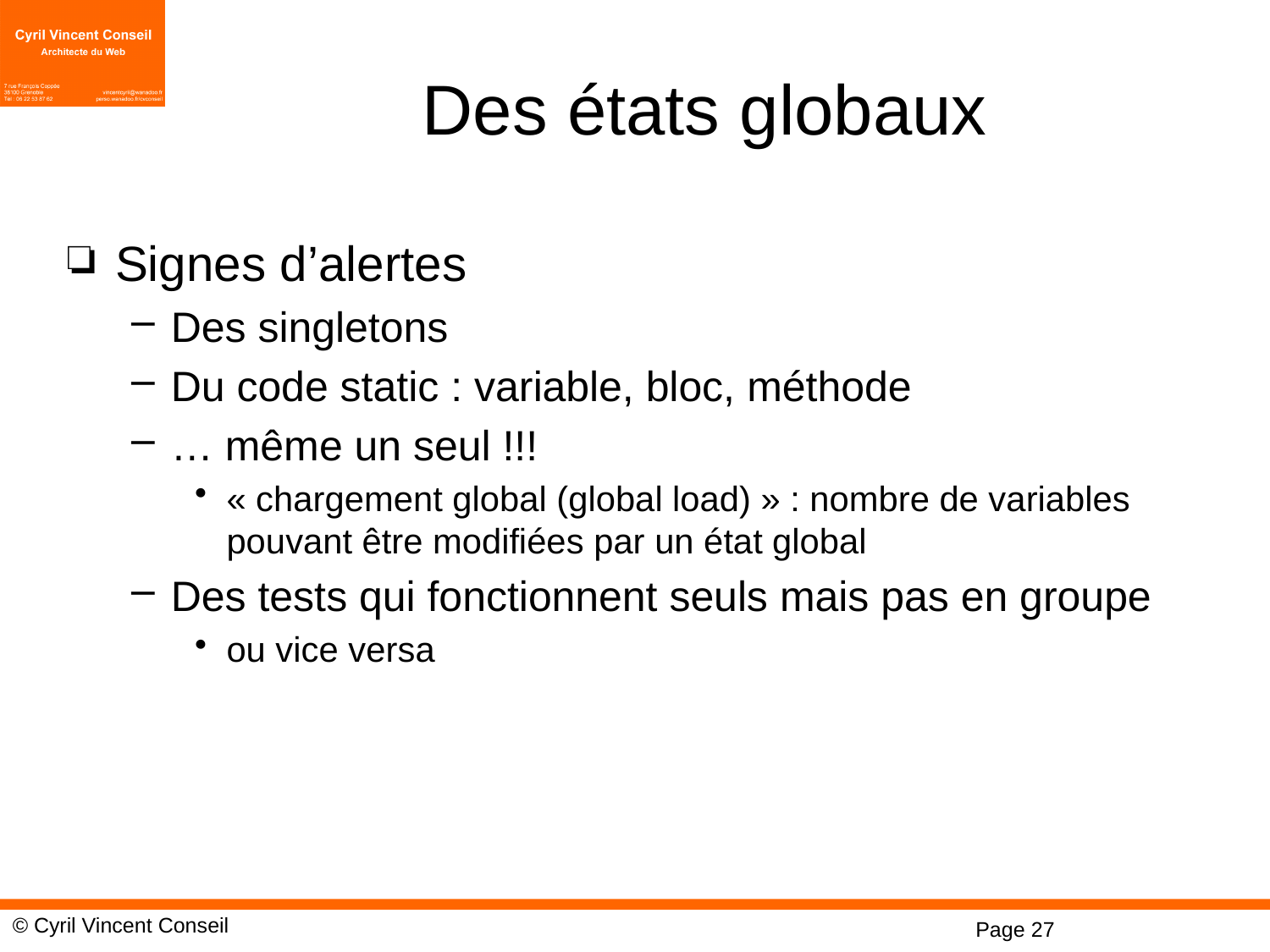

# Des états globaux
Signes d’alertes
Des singletons
Du code static : variable, bloc, méthode
… même un seul !!!
« chargement global (global load) » : nombre de variables pouvant être modifiées par un état global
Des tests qui fonctionnent seuls mais pas en groupe
ou vice versa